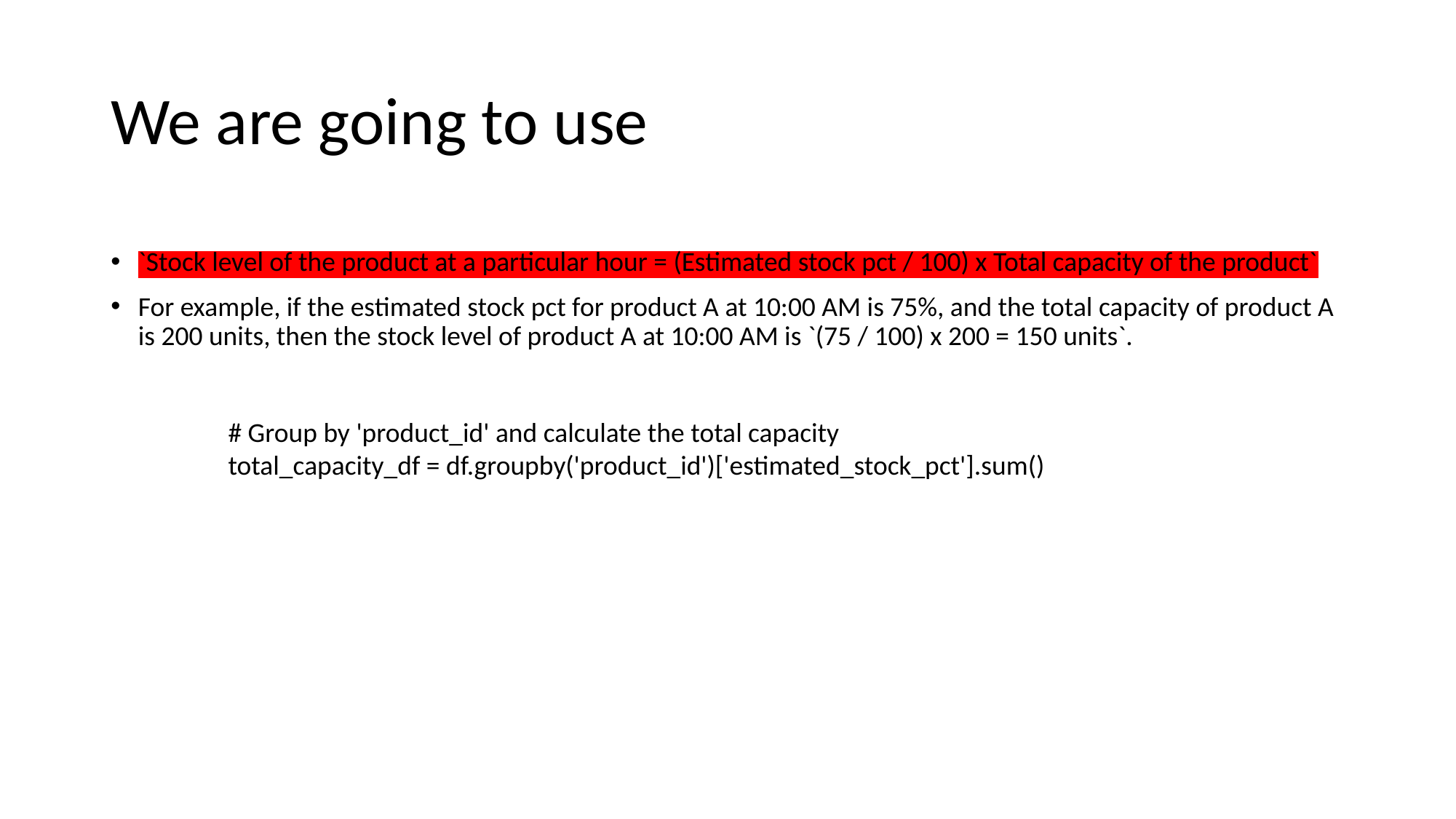

# We are going to use
`Stock level of the product at a particular hour = (Estimated stock pct / 100) x Total capacity of the product`
For example, if the estimated stock pct for product A at 10:00 AM is 75%, and the total capacity of product A is 200 units, then the stock level of product A at 10:00 AM is `(75 / 100) x 200 = 150 units`.

# Group by 'product_id' and calculate the total capacity
total_capacity_df = df.groupby('product_id')['estimated_stock_pct'].sum()